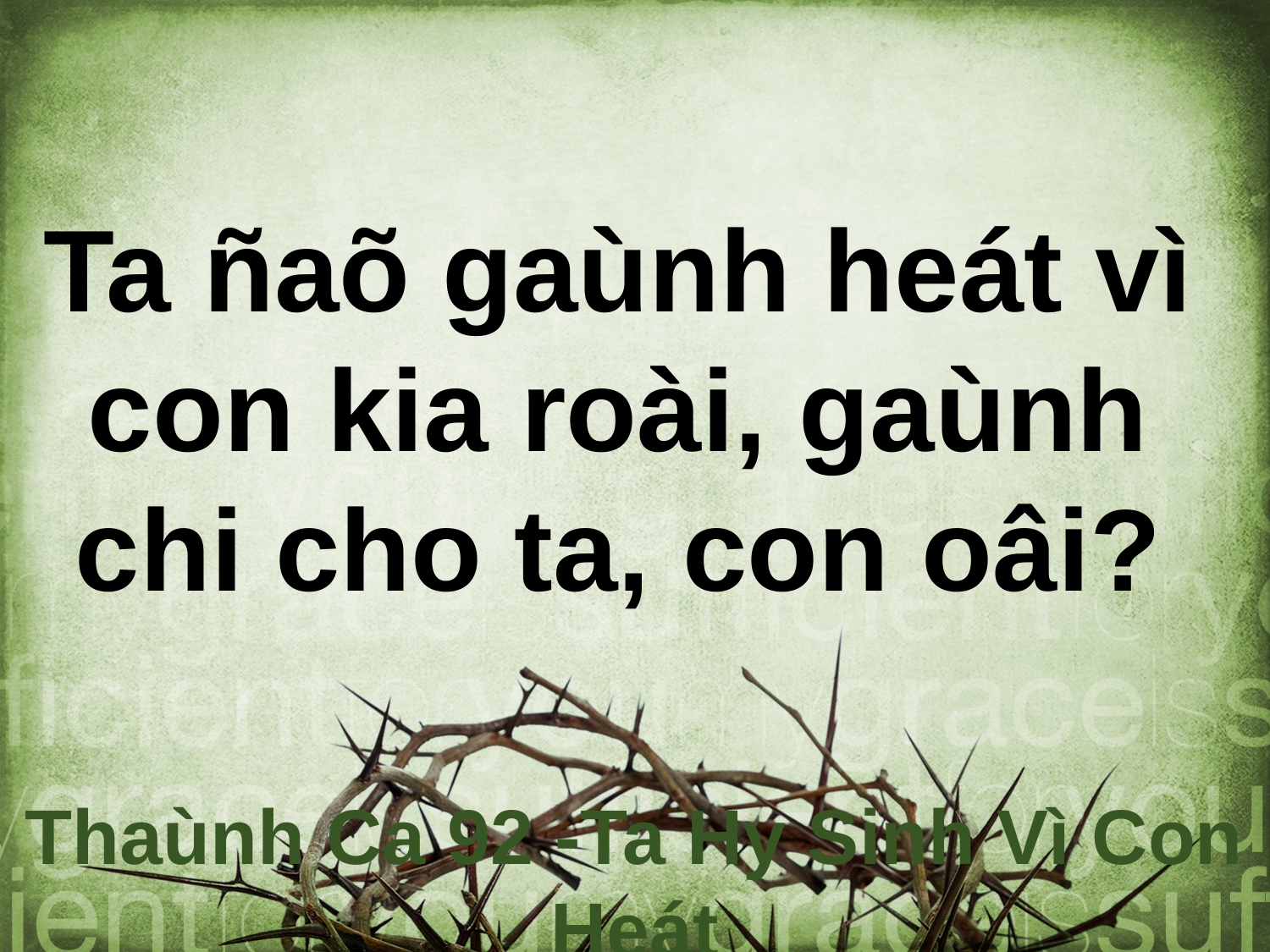

Ta ñaõ gaùnh heát vì
con kia roài, gaùnh
chi cho ta, con oâi?
Thaùnh Ca 92 -Ta Hy Sinh Vì Con Heát